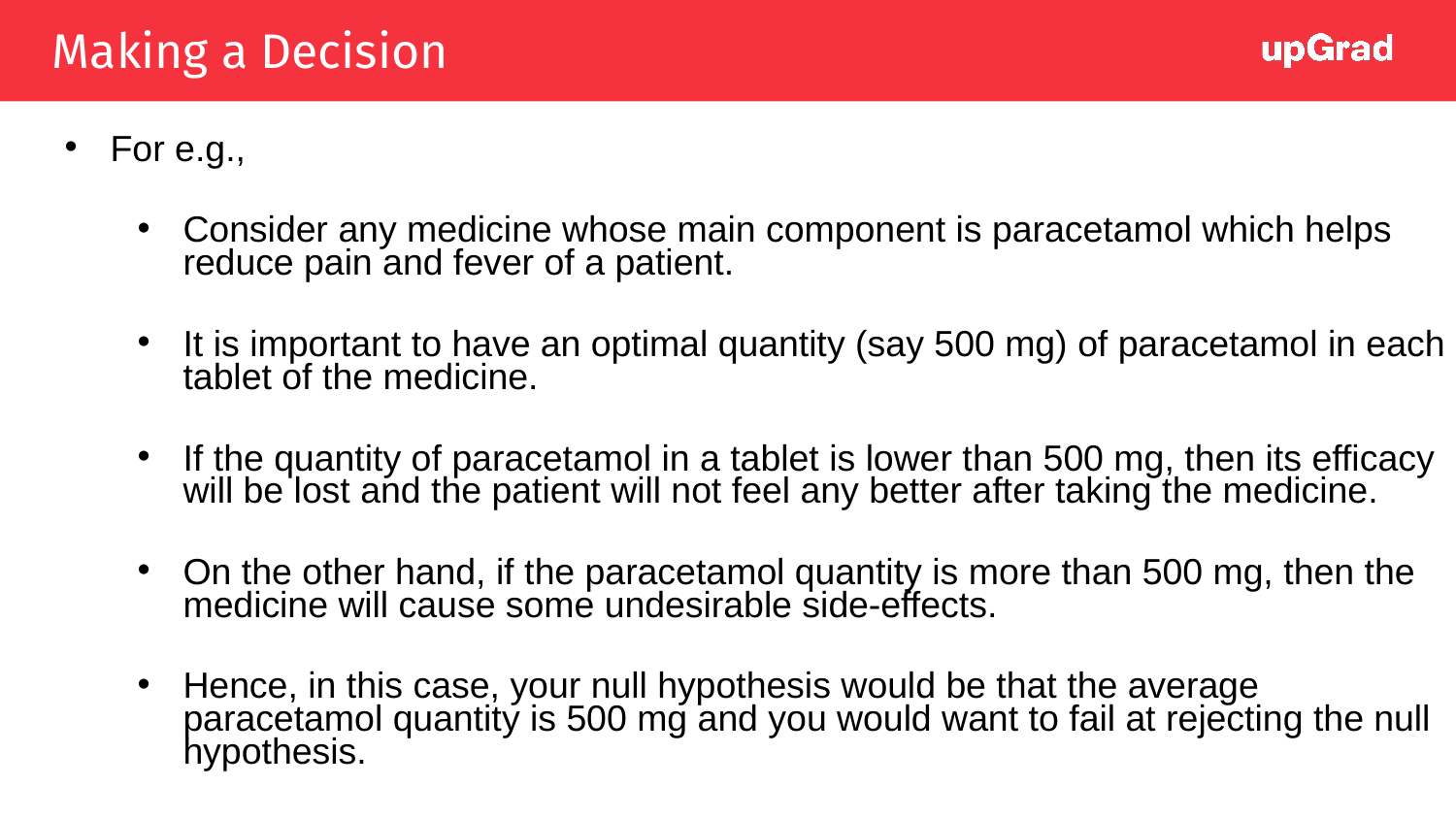

# Making a Decision

For e.g.,
Consider any medicine whose main component is paracetamol which helps reduce pain and fever of a patient.
It is important to have an optimal quantity (say 500 mg) of paracetamol in each tablet of the medicine.
If the quantity of paracetamol in a tablet is lower than 500 mg, then its efficacy will be lost and the patient will not feel any better after taking the medicine.
On the other hand, if the paracetamol quantity is more than 500 mg, then the medicine will cause some undesirable side-effects.
Hence, in this case, your null hypothesis would be that the average paracetamol quantity is 500 mg and you would want to fail at rejecting the null hypothesis.